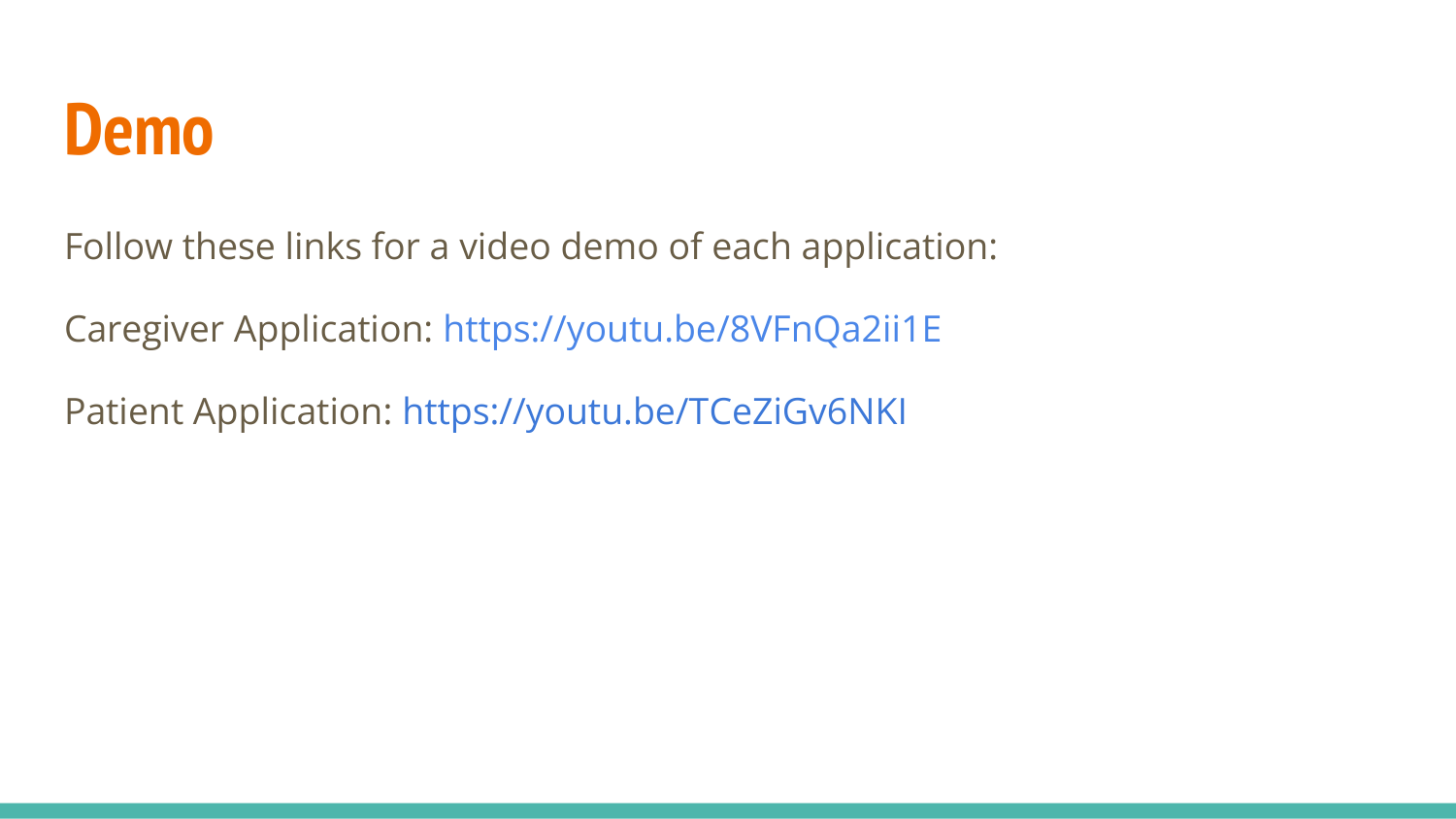

# Demo
Follow these links for a video demo of each application:
Caregiver Application: https://youtu.be/8VFnQa2ii1E
Patient Application: https://youtu.be/TCeZiGv6NKI